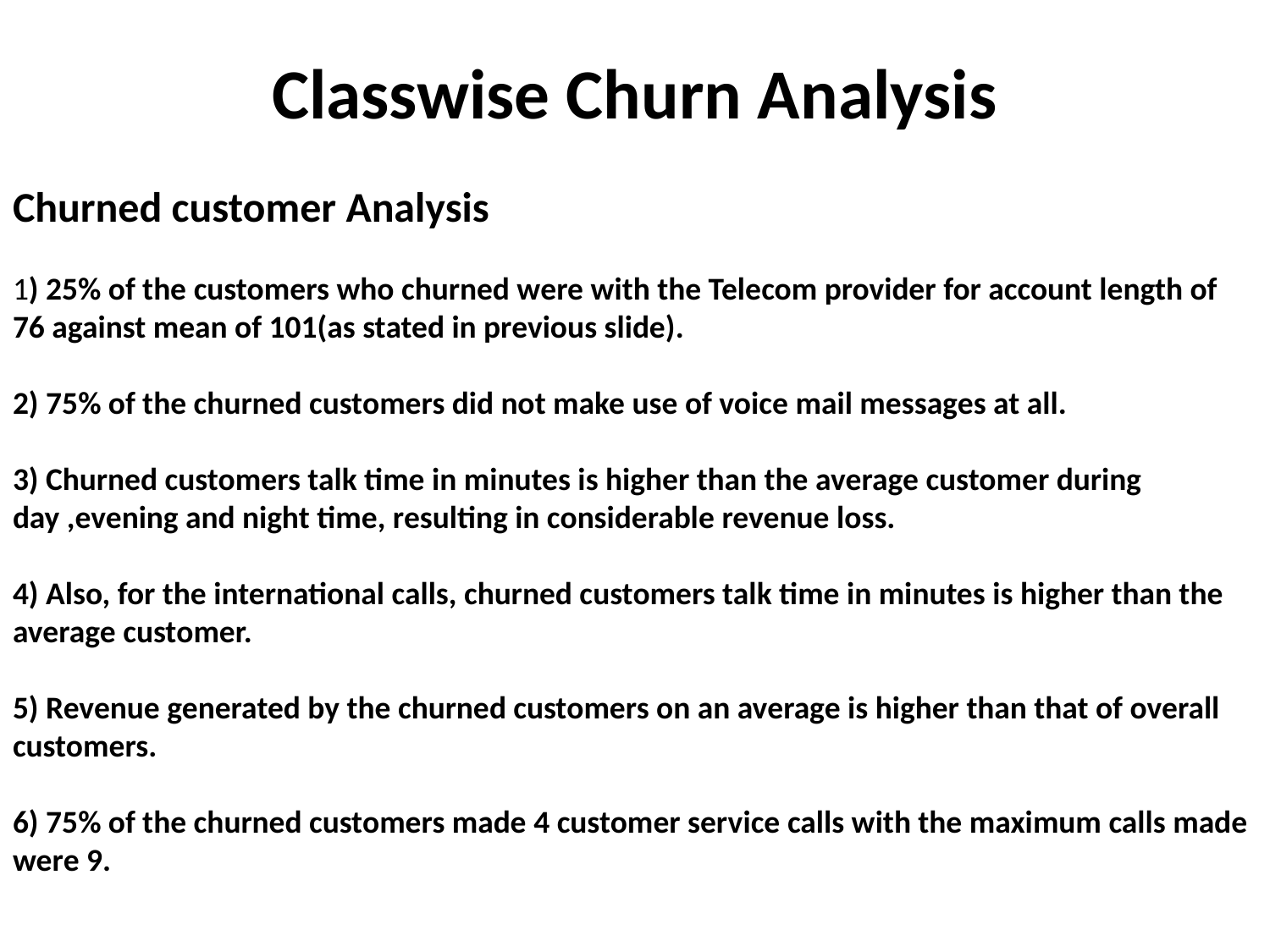

Classwise Churn Analysis
# Churned customer Analysis 1) 25% of the customers who churned were with the Telecom provider for account length of 76 against mean of 101(as stated in previous slide). 2) 75% of the churned customers did not make use of voice mail messages at all. 3) Churned customers talk time in minutes is higher than the average customer during day ,evening and night time, resulting in considerable revenue loss. 4) Also, for the international calls, churned customers talk time in minutes is higher than the average customer. 5) Revenue generated by the churned customers on an average is higher than that of overall customers. 6) 75% of the churned customers made 4 customer service calls with the maximum calls made were 9.